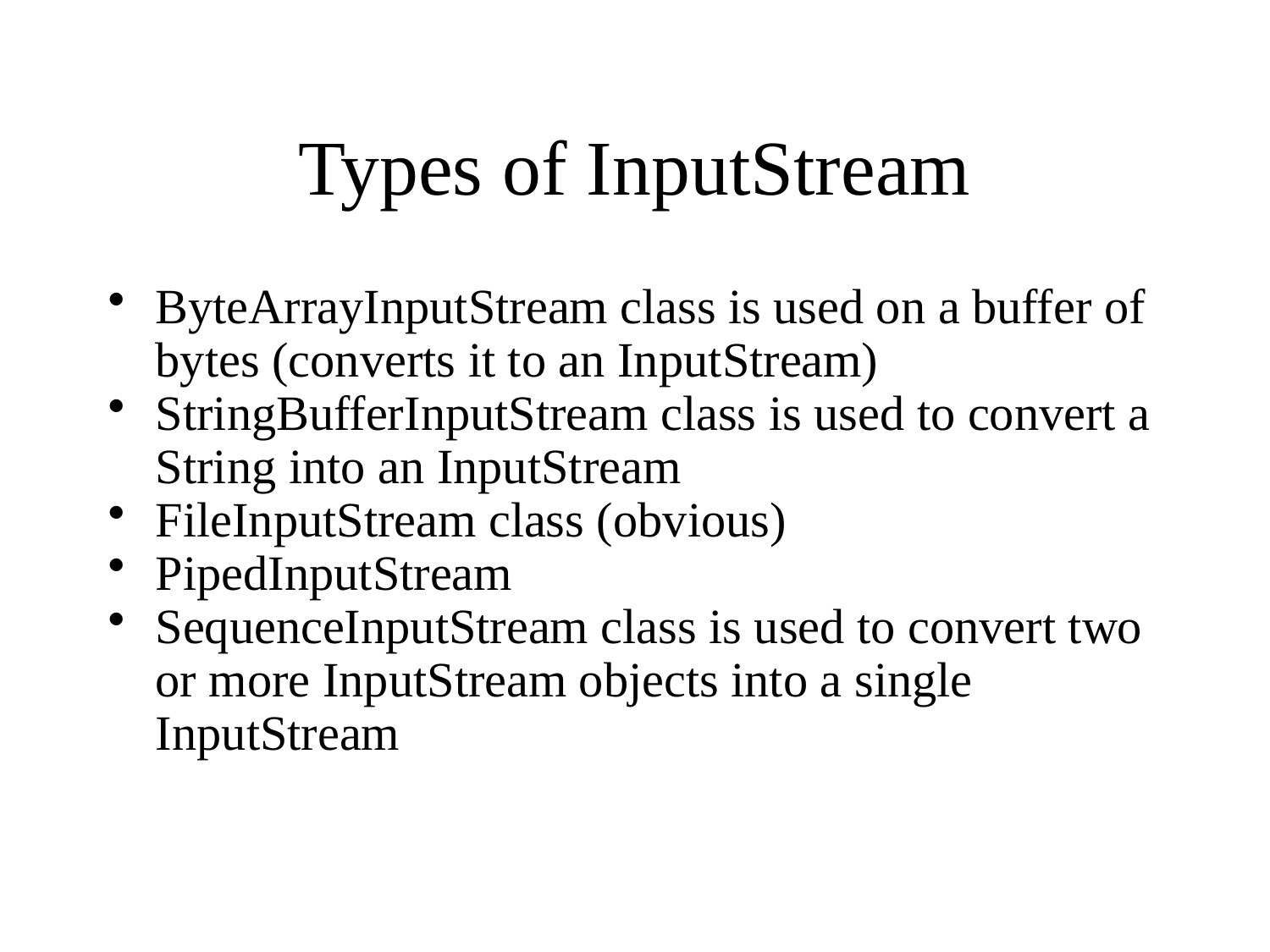

# Types of InputStream
ByteArrayInputStream class is used on a buffer of bytes (converts it to an InputStream)
StringBufferInputStream class is used to convert a String into an InputStream
FileInputStream class (obvious)
PipedInputStream
SequenceInputStream class is used to convert two or more InputStream objects into a single InputStream